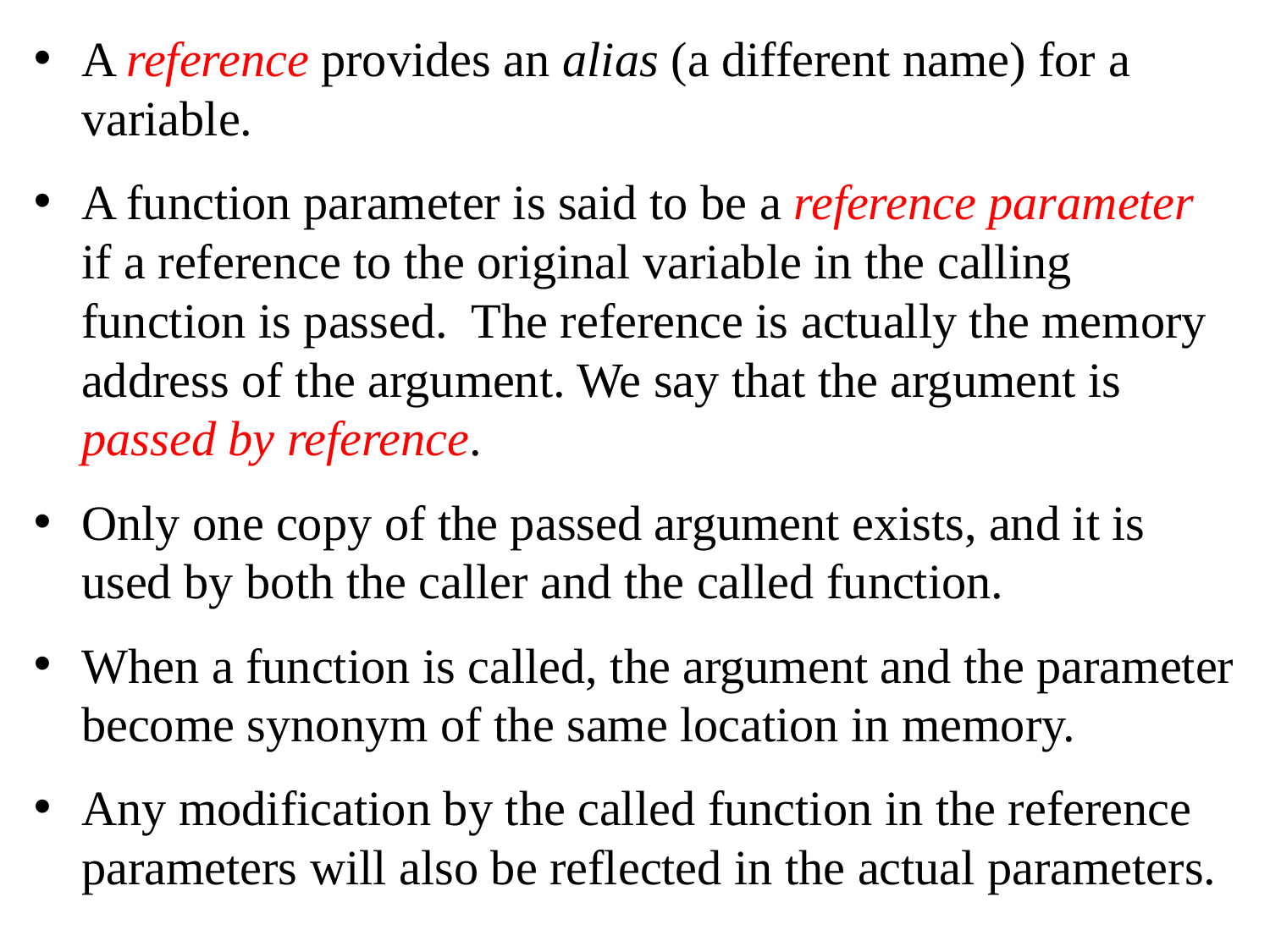

A reference provides an alias (a different name) for a variable.
A function parameter is said to be a reference parameter if a reference to the original variable in the calling function is passed.  The reference is actually the memory address of the argument. We say that the argument is passed by reference.
Only one copy of the passed argument exists, and it is used by both the caller and the called function.
When a function is called, the argument and the parameter become synonym of the same location in memory.
Any modification by the called function in the reference parameters will also be reflected in the actual parameters.